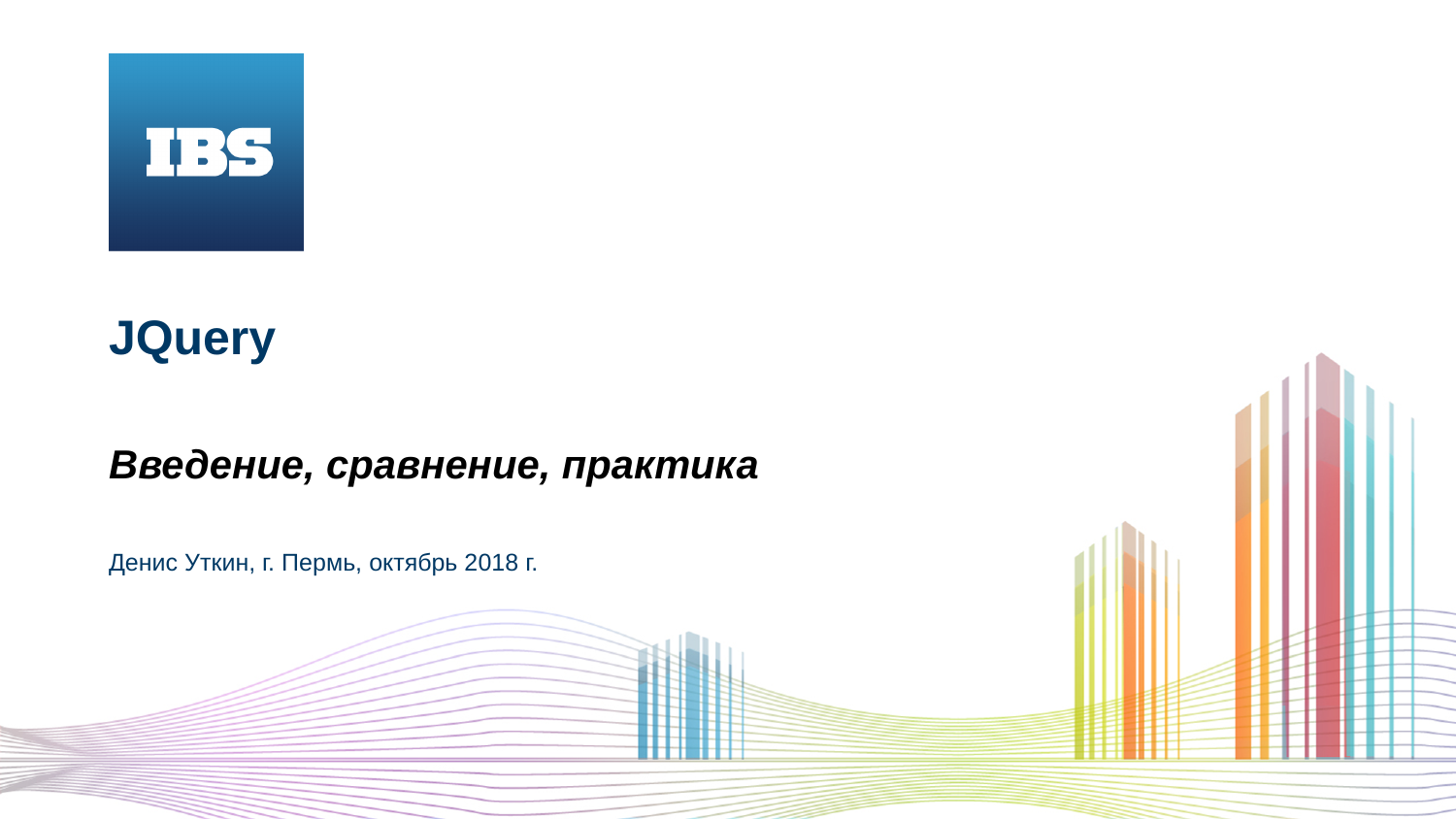

# JQuery
Введение, сравнение, практика
Денис Уткин, г. Пермь, октябрь 2018 г.